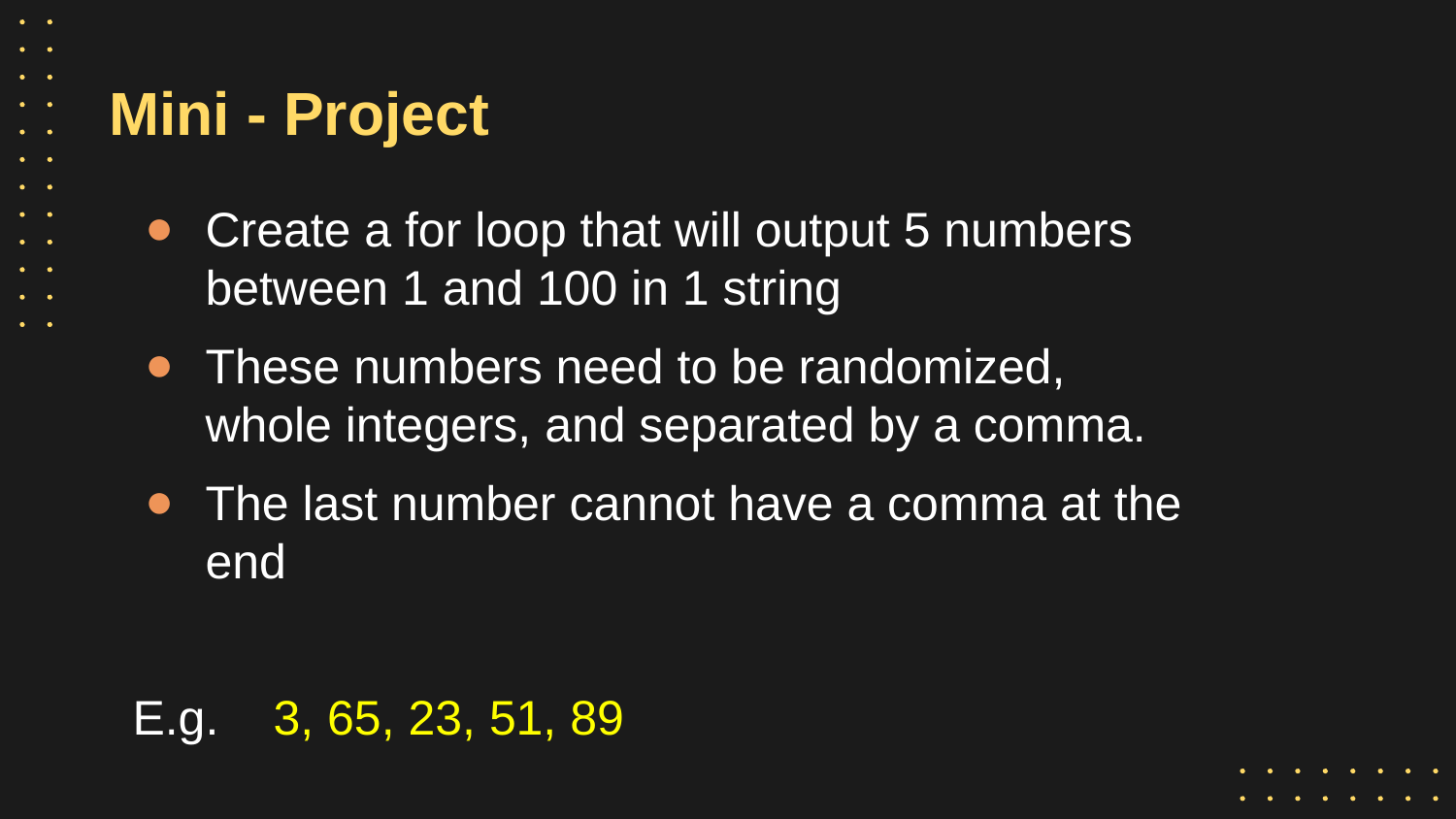

# Mini - Project
Create a for loop that will output 5 numbers between 1 and 100 in 1 string
These numbers need to be randomized, whole integers, and separated by a comma.
The last number cannot have a comma at the end

E.g.    3, 65, 23, 51, 89